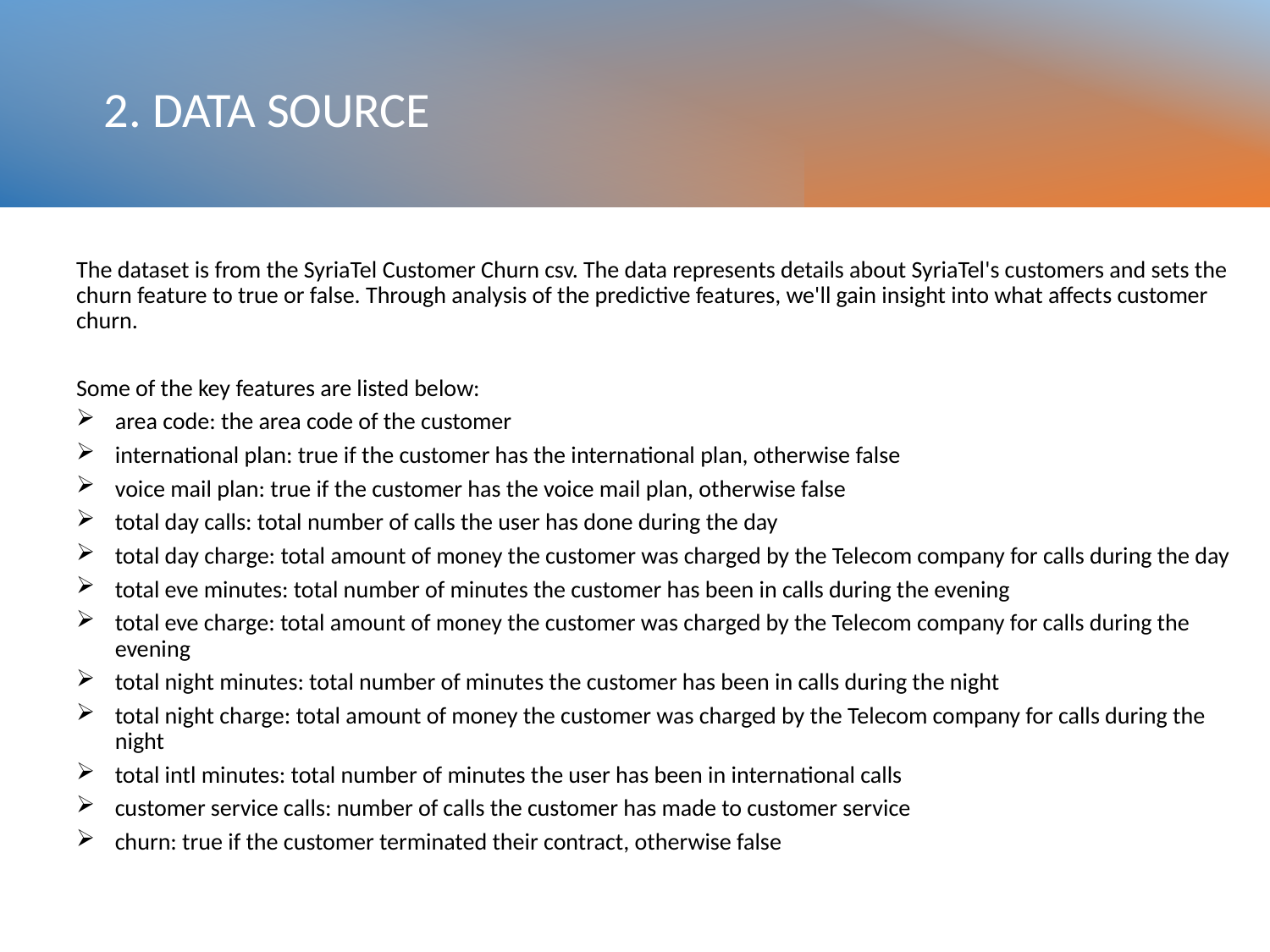

# 2. DATA SOURCE
The dataset is from the SyriaTel Customer Churn csv. The data represents details about SyriaTel's customers and sets the churn feature to true or false. Through analysis of the predictive features, we'll gain insight into what affects customer churn.

Some of the key features are listed below:
area code: the area code of the customer
international plan: true if the customer has the international plan, otherwise false
voice mail plan: true if the customer has the voice mail plan, otherwise false
total day calls: total number of calls the user has done during the day
total day charge: total amount of money the customer was charged by the Telecom company for calls during the day
total eve minutes: total number of minutes the customer has been in calls during the evening
total eve charge: total amount of money the customer was charged by the Telecom company for calls during the evening
total night minutes: total number of minutes the customer has been in calls during the night
total night charge: total amount of money the customer was charged by the Telecom company for calls during the night
total intl minutes: total number of minutes the user has been in international calls
customer service calls: number of calls the customer has made to customer service
churn: true if the customer terminated their contract, otherwise false